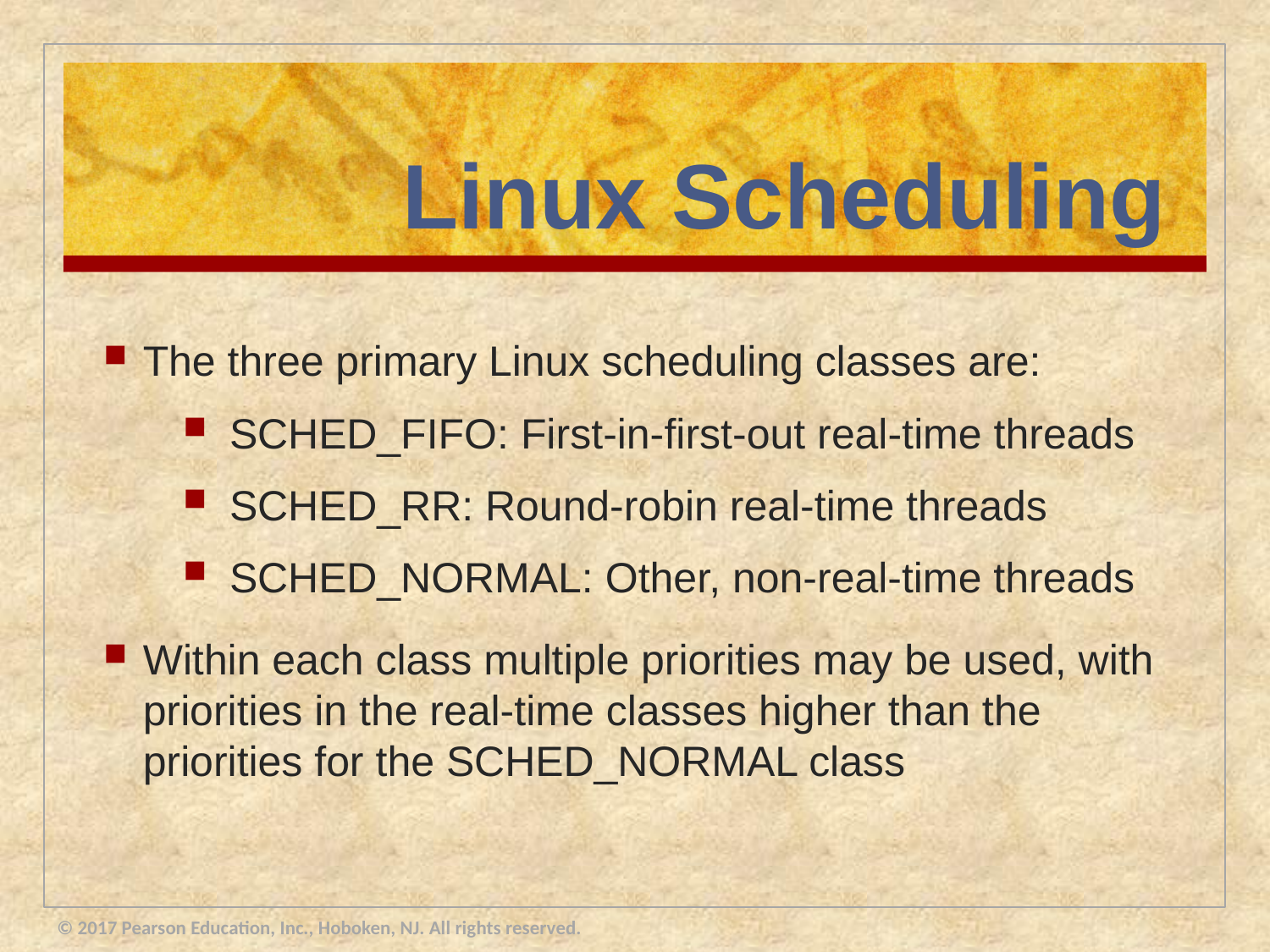

# Linux Scheduling
The three primary Linux scheduling classes are:
SCHED_FIFO: First-in-first-out real-time threads
SCHED_RR: Round-robin real-time threads
SCHED_NORMAL: Other, non-real-time threads
Within each class multiple priorities may be used, with priorities in the real-time classes higher than the  priorities for the SCHED_NORMAL class
© 2017 Pearson Education, Inc., Hoboken, NJ. All rights reserved.